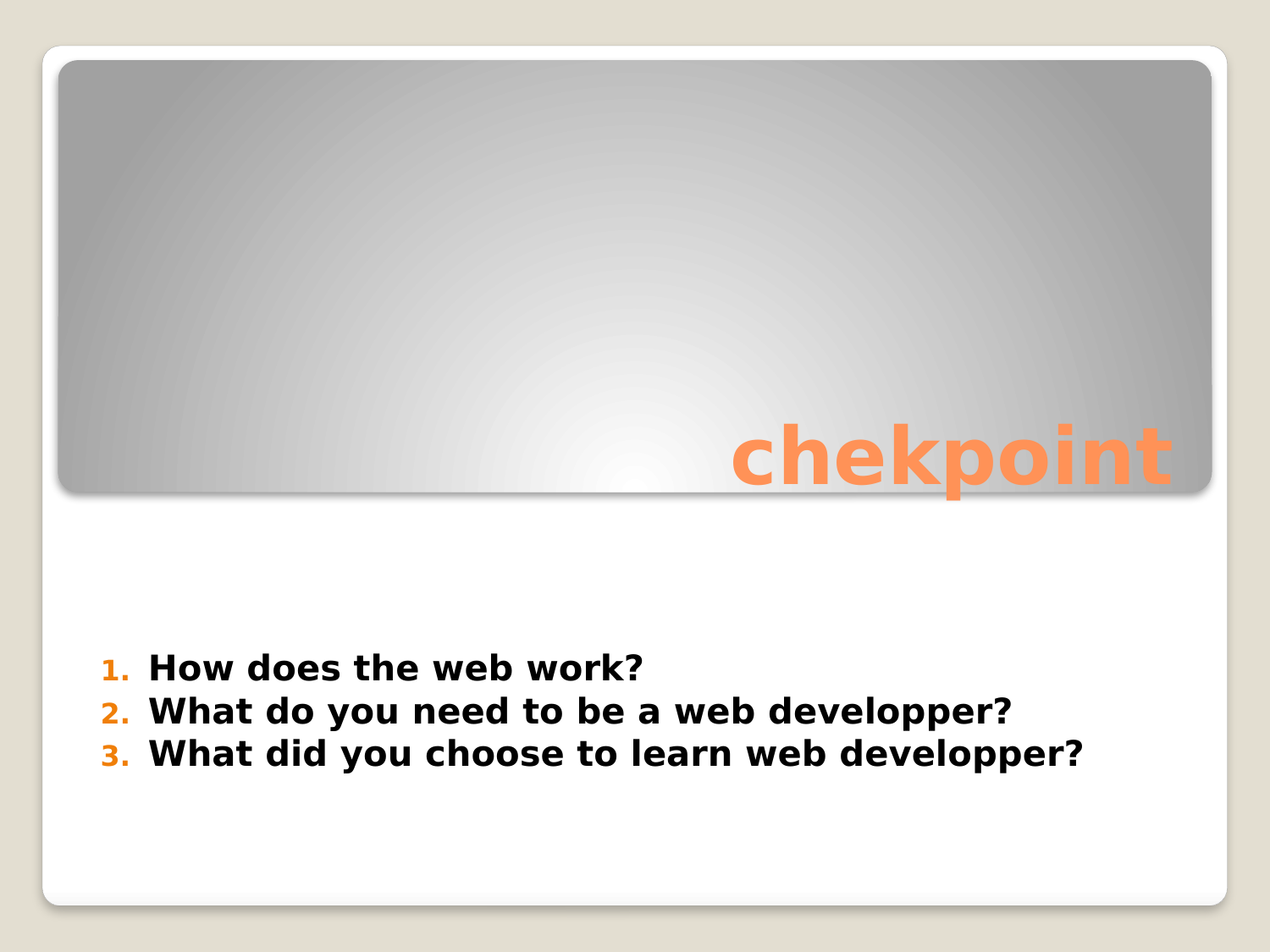

# chekpoint
How does the web work?
What do you need to be a web developper?
What did you choose to learn web developper?